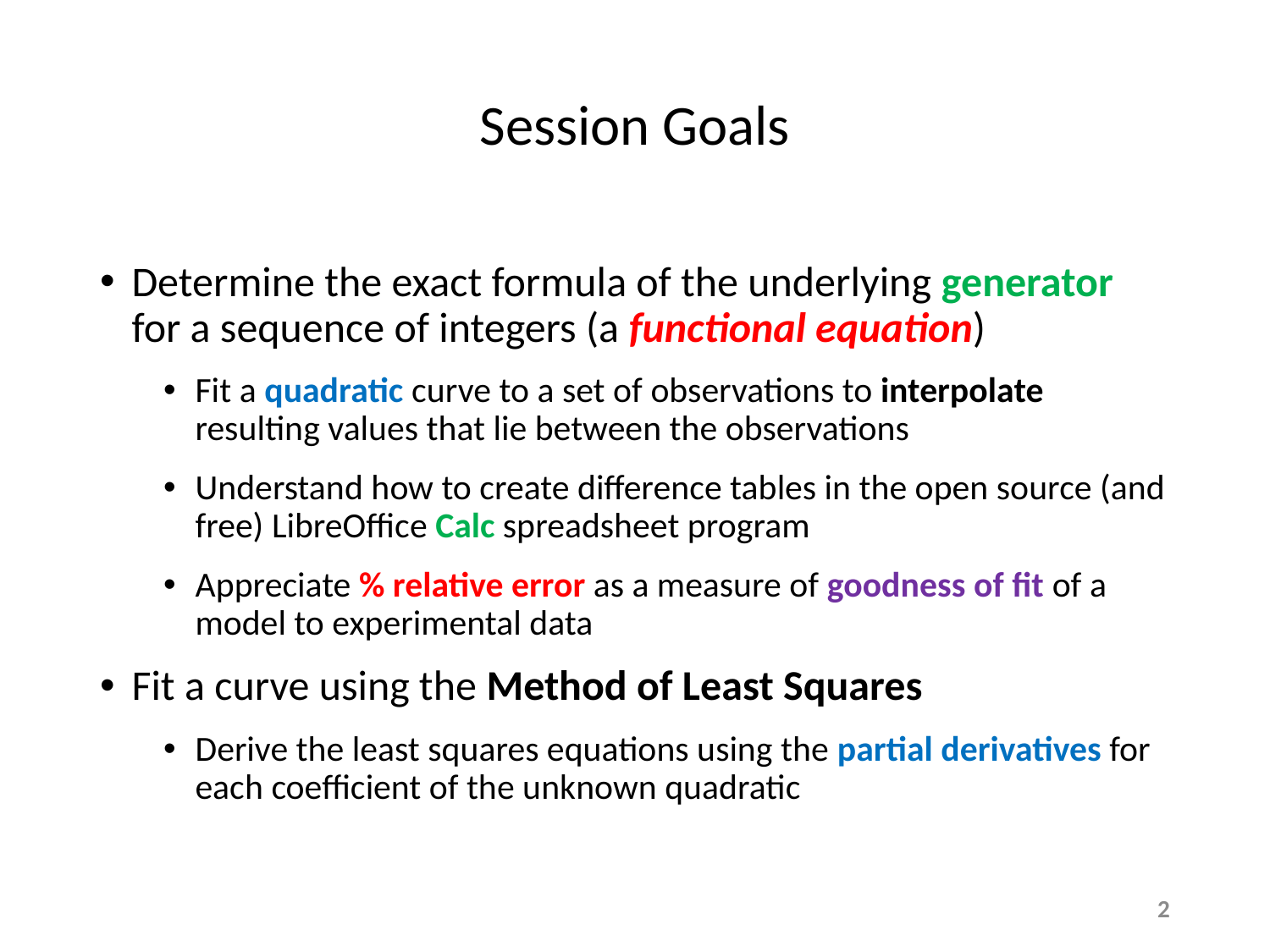

# Session Goals
Determine the exact formula of the underlying generator for a sequence of integers (a functional equation)
Fit a quadratic curve to a set of observations to interpolate resulting values that lie between the observations
Understand how to create difference tables in the open source (and free) LibreOffice Calc spreadsheet program
Appreciate % relative error as a measure of goodness of fit of a model to experimental data
Fit a curve using the Method of Least Squares
Derive the least squares equations using the partial derivatives for each coefficient of the unknown quadratic
2